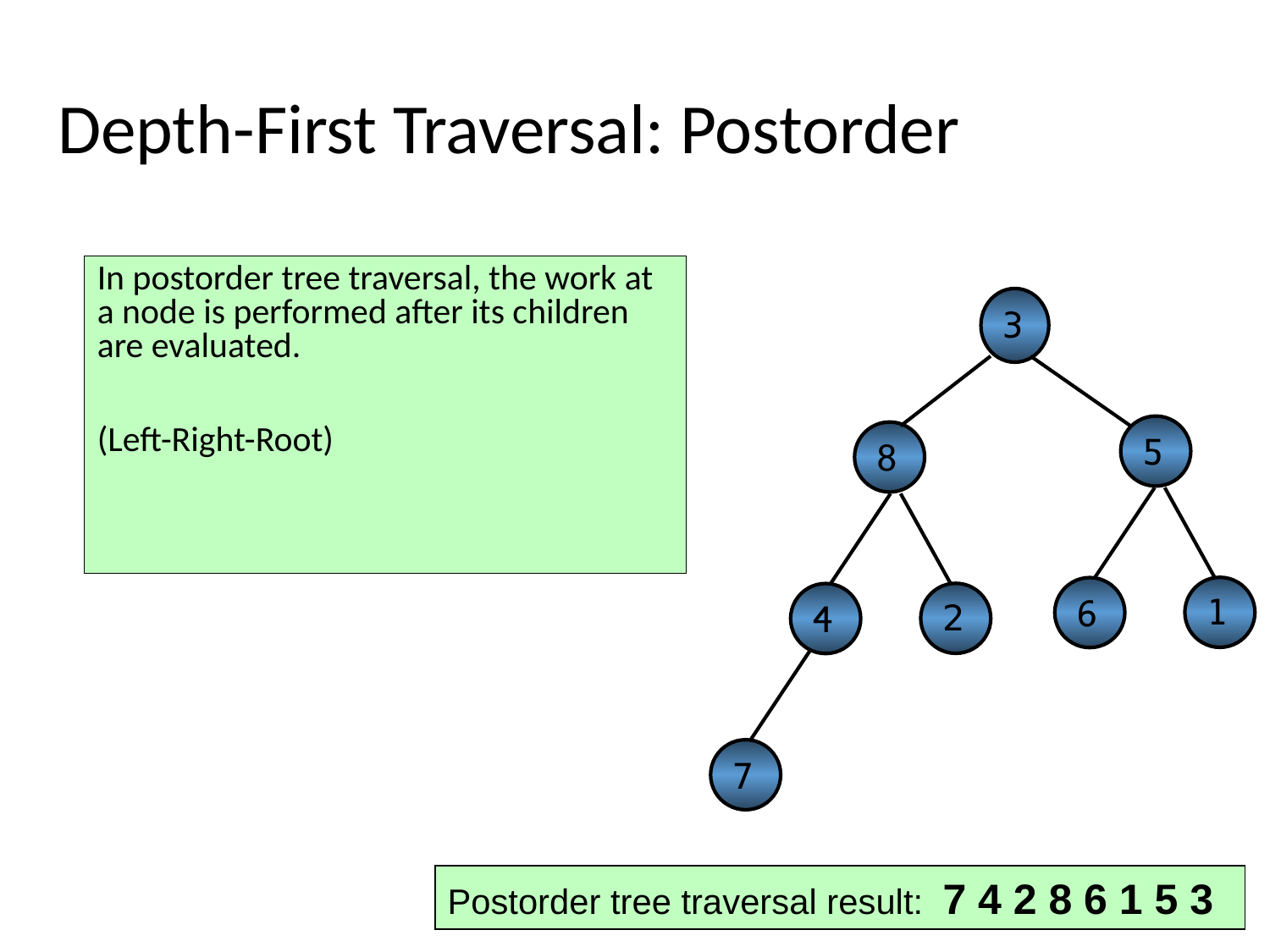

Depth-First Traversal: Postorder
In postorder tree traversal, the work at a node is performed after its children are evaluated.

(Left-Right-Root)

3

5
8

1

6
2
4

7
Postorder tree traversal result:  7 4 2 8 6 1 5 3